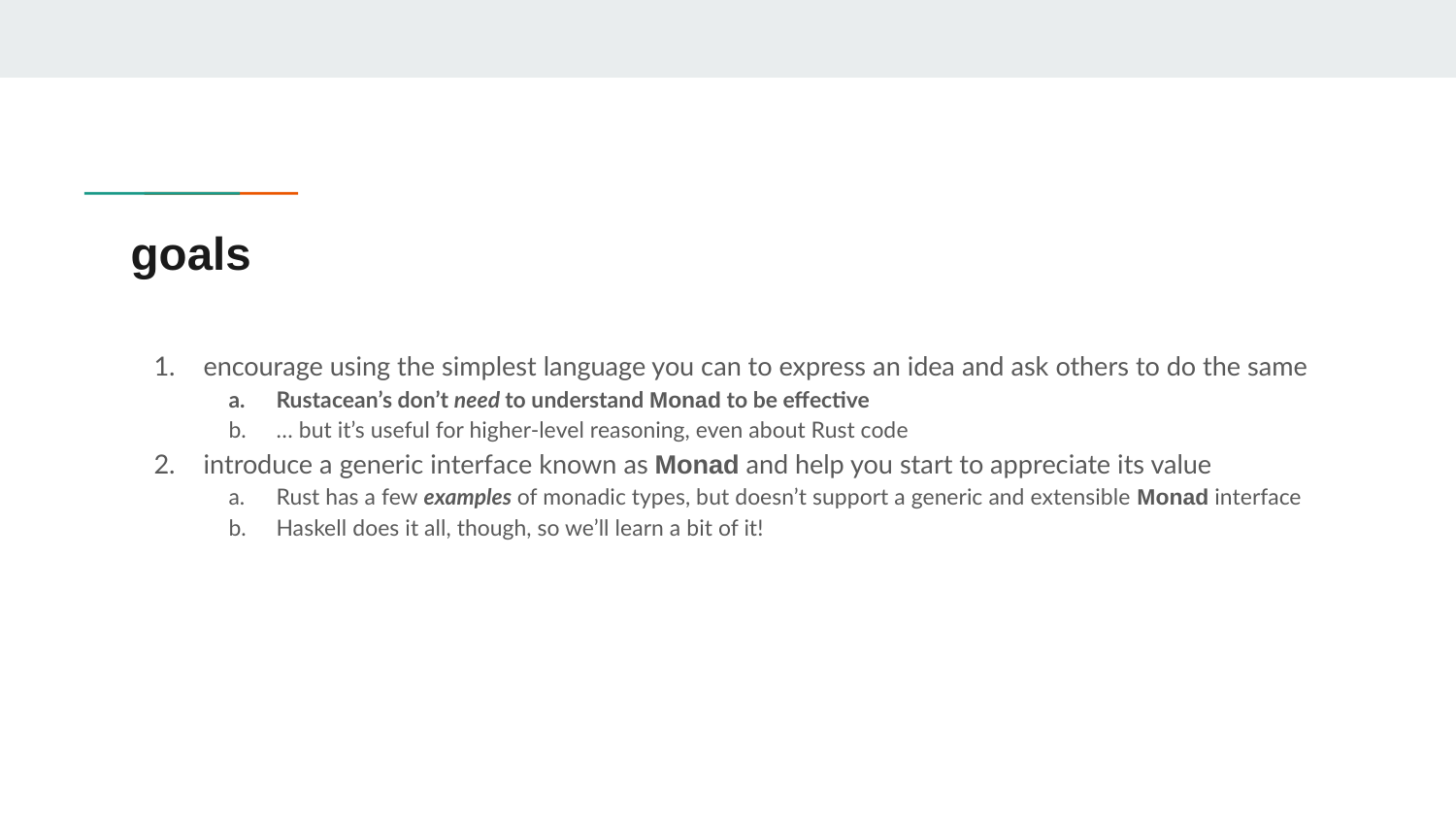

# goals
encourage using the simplest language you can to express an idea and ask others to do the same
Rustacean’s don’t need to understand Monad to be effective
… but it’s useful for higher-level reasoning, even about Rust code
introduce a generic interface known as Monad and help you start to appreciate its value
Rust has a few examples of monadic types, but doesn’t support a generic and extensible Monad interface
Haskell does it all, though, so we’ll learn a bit of it!